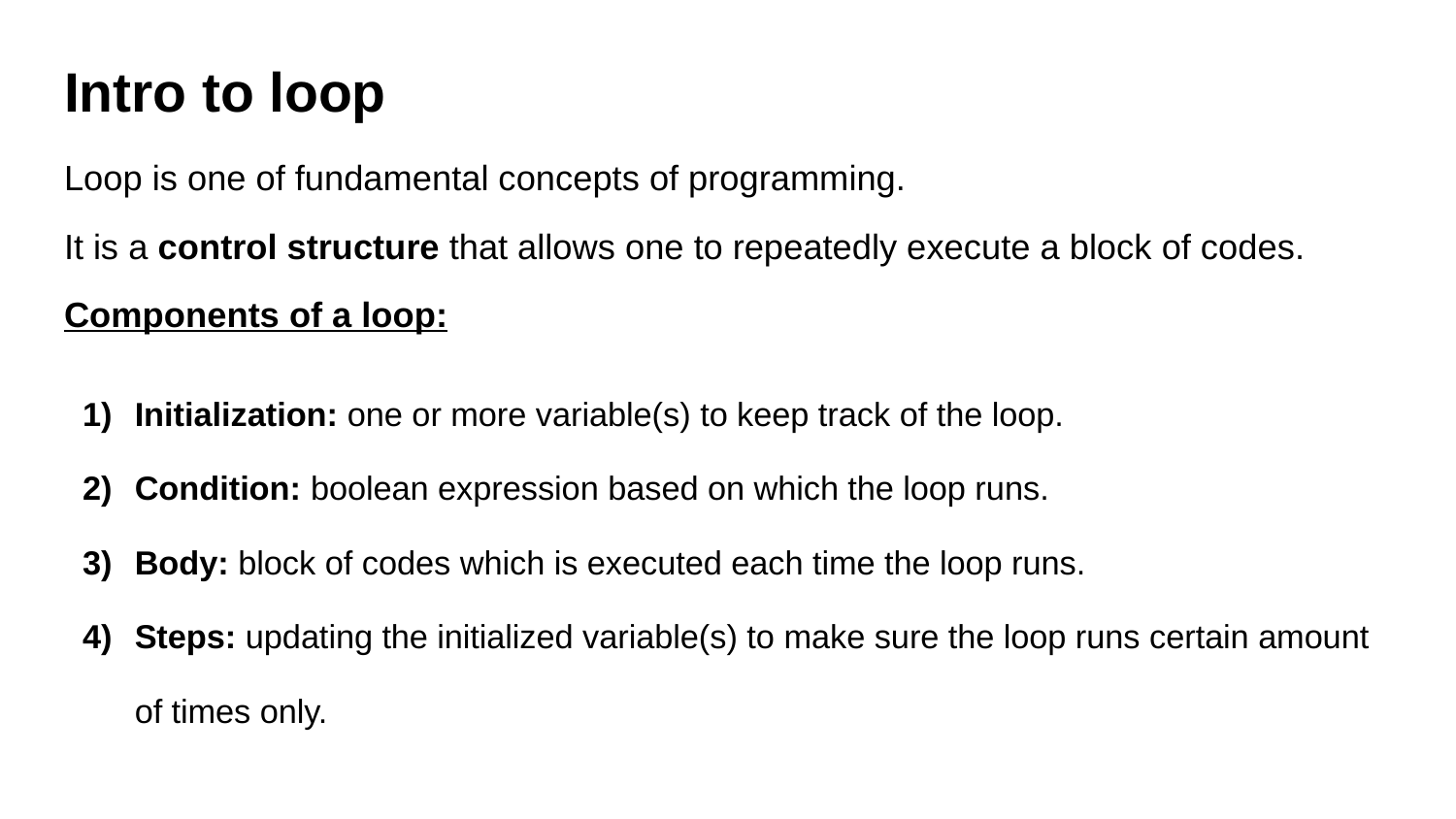

# Intro to loop
Loop is one of fundamental concepts of programming.
It is a control structure that allows one to repeatedly execute a block of codes.
Components of a loop:
Initialization: one or more variable(s) to keep track of the loop.
Condition: boolean expression based on which the loop runs.
Body: block of codes which is executed each time the loop runs.
Steps: updating the initialized variable(s) to make sure the loop runs certain amount of times only.